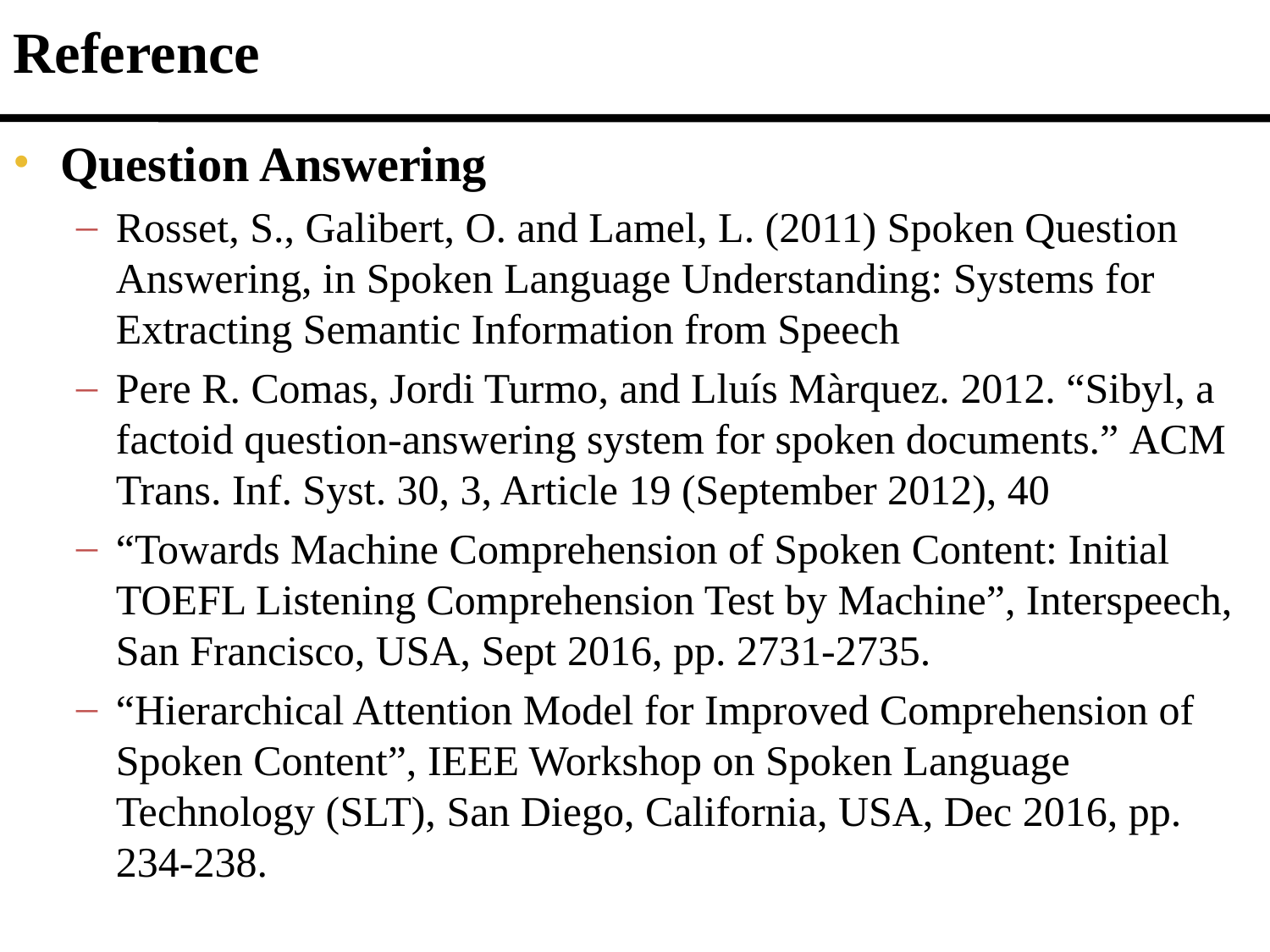

# Reference

Question Answering
Rosset, S., Galibert, O. and Lamel, L. (2011) Spoken Question Answering, in Spoken Language Understanding: Systems for Extracting Semantic Information from Speech
Pere R. Comas, Jordi Turmo, and Lluís Màrquez. 2012. “Sibyl, a factoid question-answering system for spoken documents.” ACM Trans. Inf. Syst. 30, 3, Article 19 (September 2012), 40
“Towards Machine Comprehension of Spoken Content: Initial TOEFL Listening Comprehension Test by Machine”, Interspeech, San Francisco, USA, Sept 2016, pp. 2731-2735.
“Hierarchical Attention Model for Improved Comprehension of Spoken Content”, IEEE Workshop on Spoken Language Technology (SLT), San Diego, California, USA, Dec 2016, pp. 234-238.